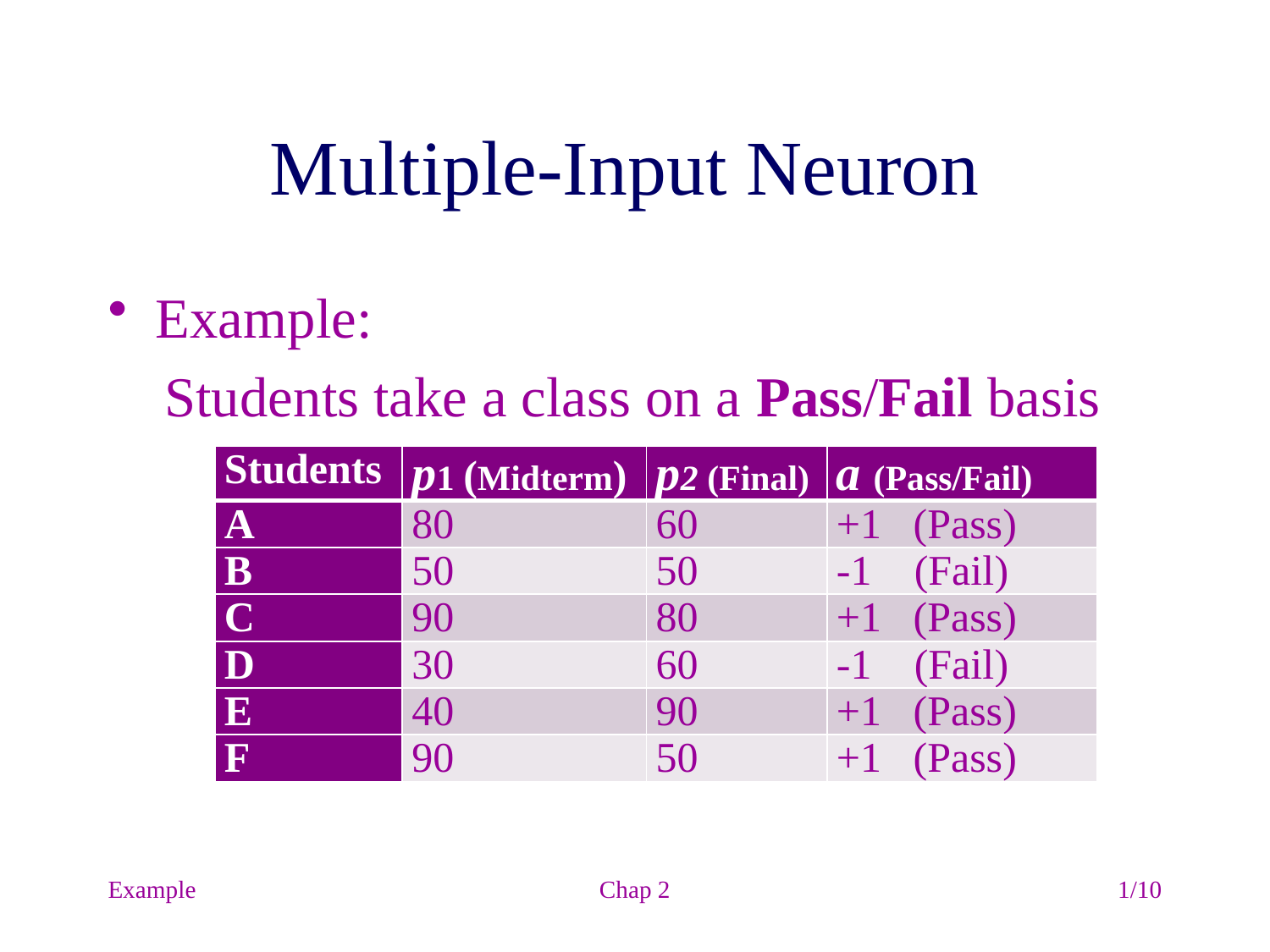

# Multiple-Input Neuron
Example:
    Students take a class on a Pass/Fail basis
| Students | p1 (Midterm) | p2 (Final) | a (Pass/Fail) |
| --- | --- | --- | --- |
| A | 80 | 60 | +1 (Pass) |
| B | 50 | 50 | -1 (Fail) |
| C | 90 | 80 | +1 (Pass) |
| D | 30 | 60 | -1 (Fail) |
| E | 40 | 90 | +1 (Pass) |
| F | 90 | 50 | +1 (Pass) |
Example
Chap 2
1/10